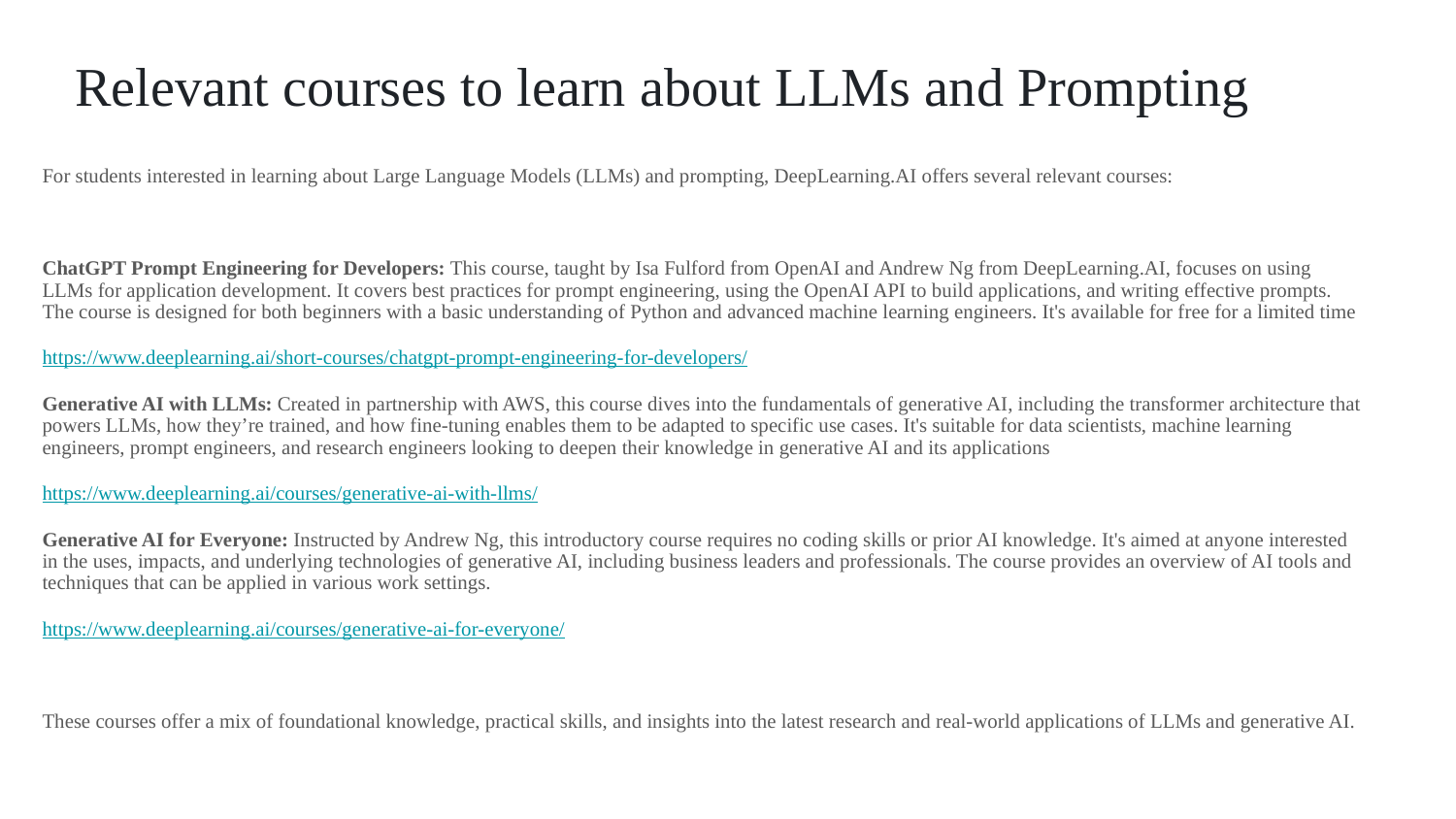

# Relevant courses to learn about LLMs and Prompting
For students interested in learning about Large Language Models (LLMs) and prompting, DeepLearning.AI offers several relevant courses:

ChatGPT Prompt Engineering for Developers: This course, taught by Isa Fulford from OpenAI and Andrew Ng from DeepLearning.AI, focuses on using LLMs for application development. It covers best practices for prompt engineering, using the OpenAI API to build applications, and writing effective prompts. The course is designed for both beginners with a basic understanding of Python and advanced machine learning engineers. It's available for free for a limited time
https://www.deeplearning.ai/short-courses/chatgpt-prompt-engineering-for-developers/
Generative AI with LLMs: Created in partnership with AWS, this course dives into the fundamentals of generative AI, including the transformer architecture that powers LLMs, how they’re trained, and how fine-tuning enables them to be adapted to specific use cases. It's suitable for data scientists, machine learning engineers, prompt engineers, and research engineers looking to deepen their knowledge in generative AI and its applications
https://www.deeplearning.ai/courses/generative-ai-with-llms/
Generative AI for Everyone: Instructed by Andrew Ng, this introductory course requires no coding skills or prior AI knowledge. It's aimed at anyone interested in the uses, impacts, and underlying technologies of generative AI, including business leaders and professionals. The course provides an overview of AI tools and techniques that can be applied in various work settings.
https://www.deeplearning.ai/courses/generative-ai-for-everyone/

These courses offer a mix of foundational knowledge, practical skills, and insights into the latest research and real-world applications of LLMs and generative AI.